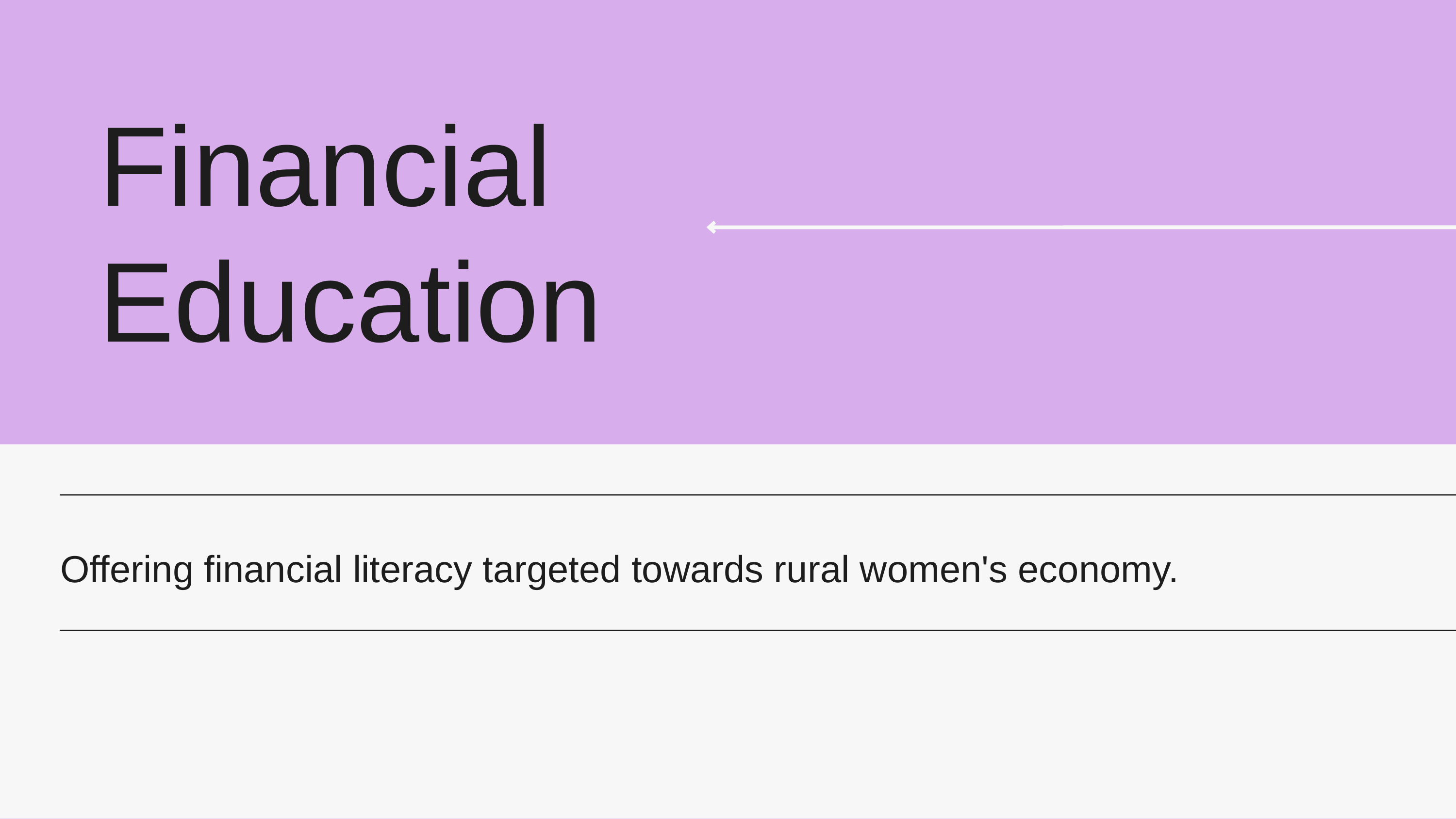

Financial
Education

Offering financial literacy targeted towards rural women's economy.